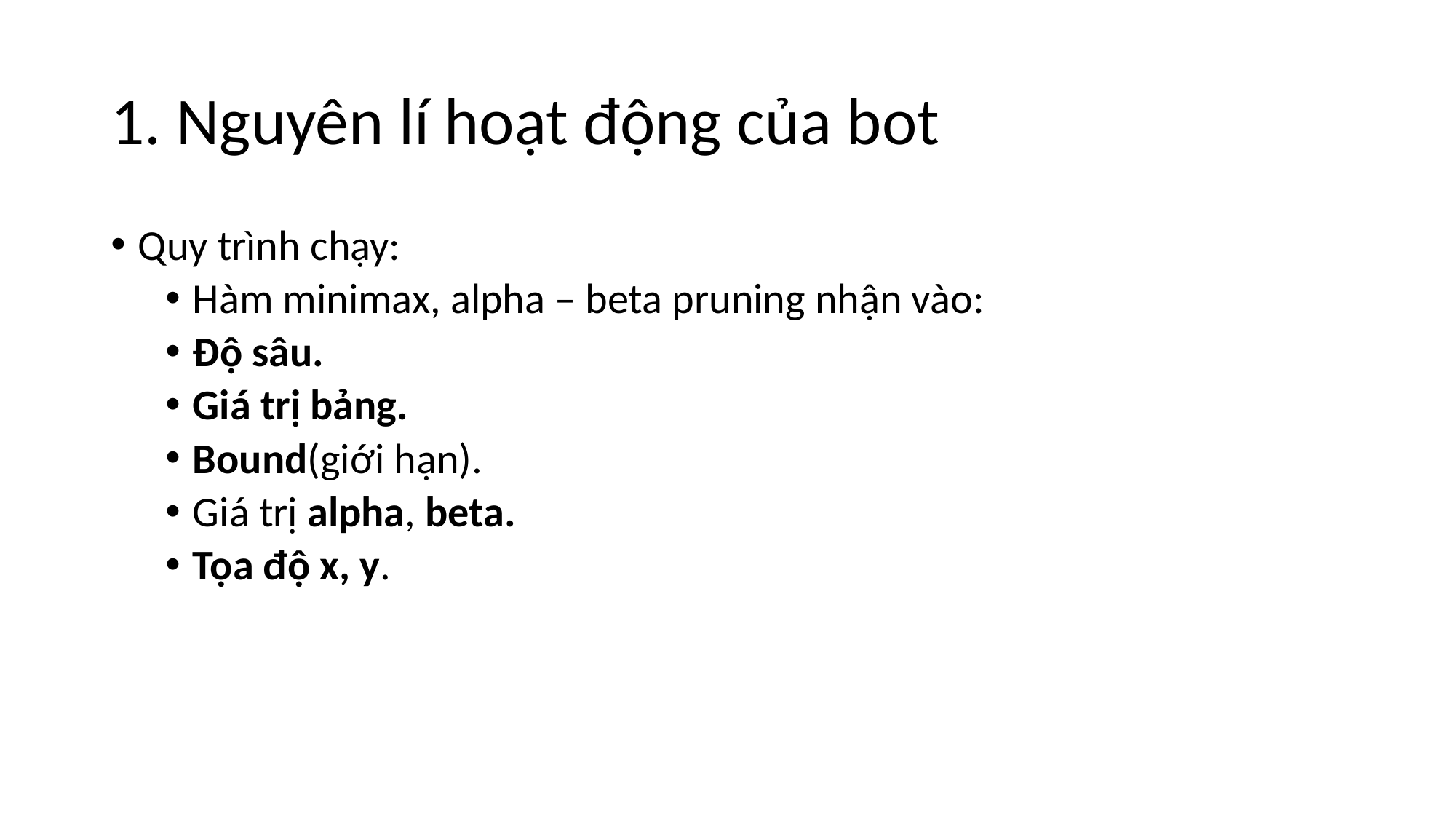

# 1. Nguyên lí hoạt động của bot
Quy trình chạy:
Hàm minimax, alpha – beta pruning nhận vào:
Độ sâu.
Giá trị bảng.
Bound(giới hạn).
Giá trị alpha, beta.
Tọa độ x, y.